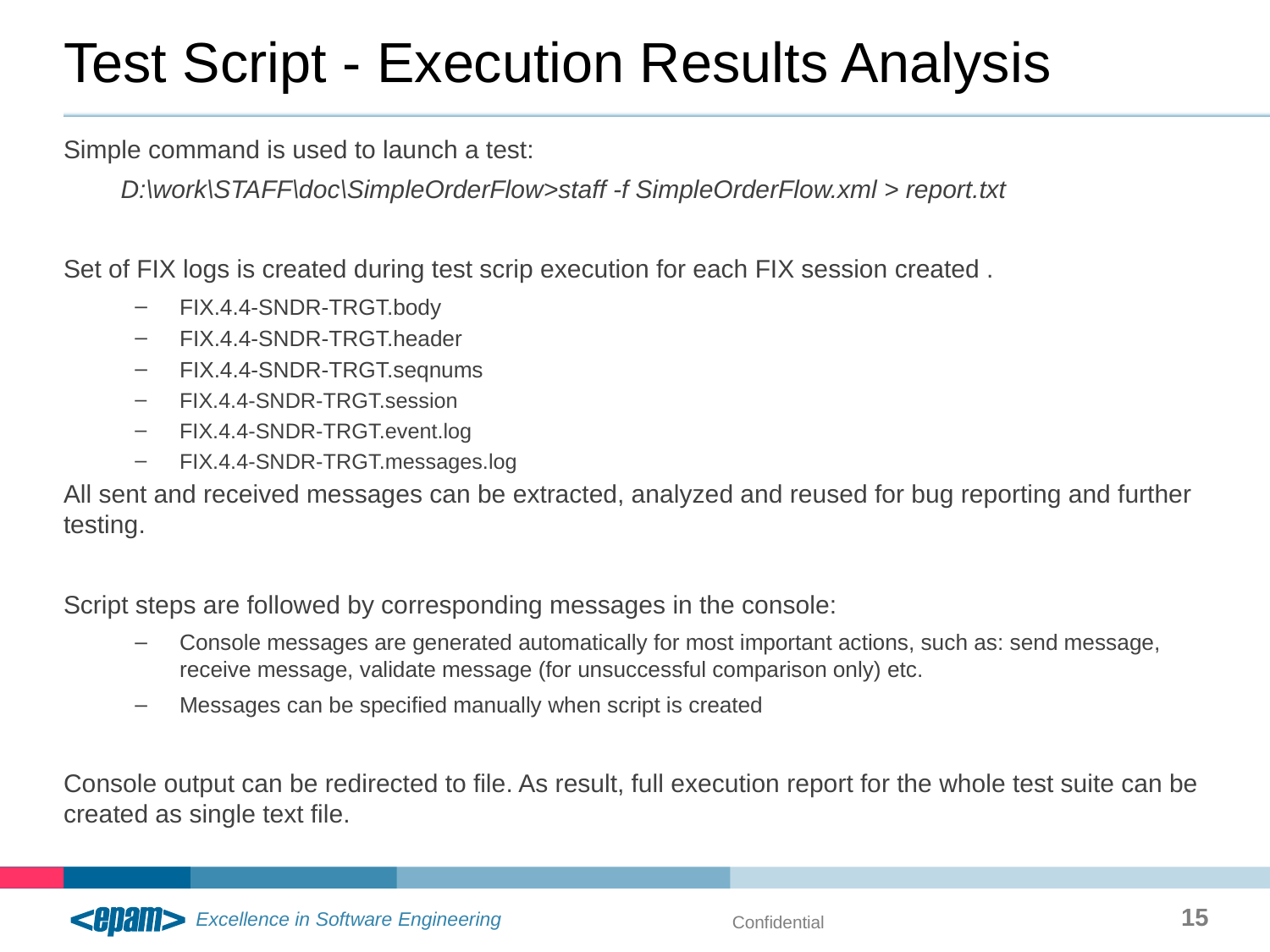

# Test Script - Execution Results Analysis
Simple command is used to launch a test:
	D:\work\STAFF\doc\SimpleOrderFlow>staff -f SimpleOrderFlow.xml > report.txt

Set of FIX logs is created during test scrip execution for each FIX session created .
FIX.4.4-SNDR-TRGT.body
FIX.4.4-SNDR-TRGT.header
FIX.4.4-SNDR-TRGT.seqnums
FIX.4.4-SNDR-TRGT.session
FIX.4.4-SNDR-TRGT.event.log
FIX.4.4-SNDR-TRGT.messages.log
All sent and received messages can be extracted, analyzed and reused for bug reporting and further testing.

Script steps are followed by corresponding messages in the console:
Console messages are generated automatically for most important actions, such as: send message, receive message, validate message (for unsuccessful comparison only) etc.
Messages can be specified manually when script is created

Console output can be redirected to file. As result, full execution report for the whole test suite can be created as single text file.

15
Confidential